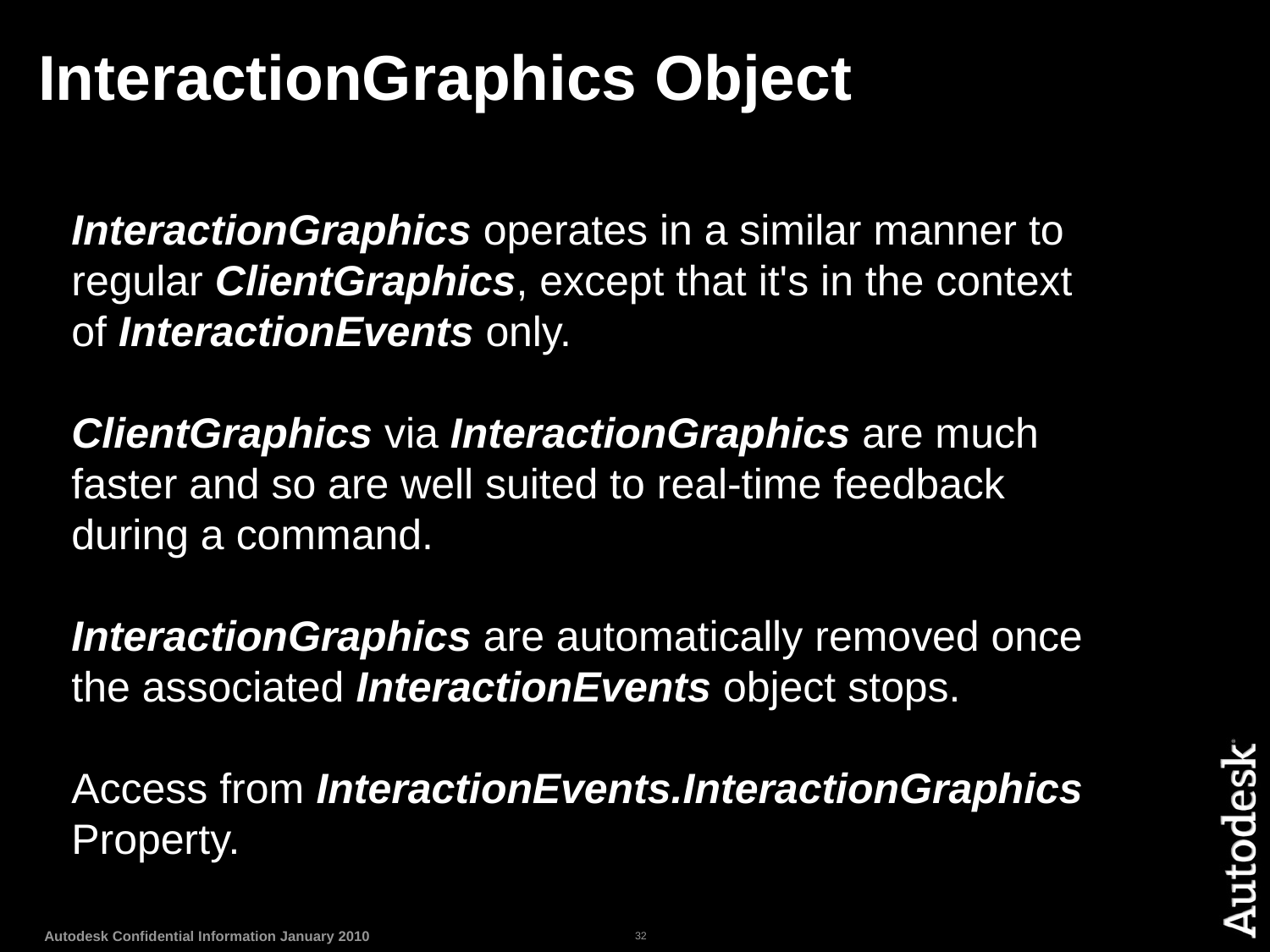

# InteractionGraphics Object
InteractionGraphics operates in a similar manner to regular ClientGraphics, except that it's in the context of InteractionEvents only.

ClientGraphics via InteractionGraphics are much faster and so are well suited to real-time feedback during a command.

InteractionGraphics are automatically removed once the associated InteractionEvents object stops.

Access from InteractionEvents.InteractionGraphics Property.